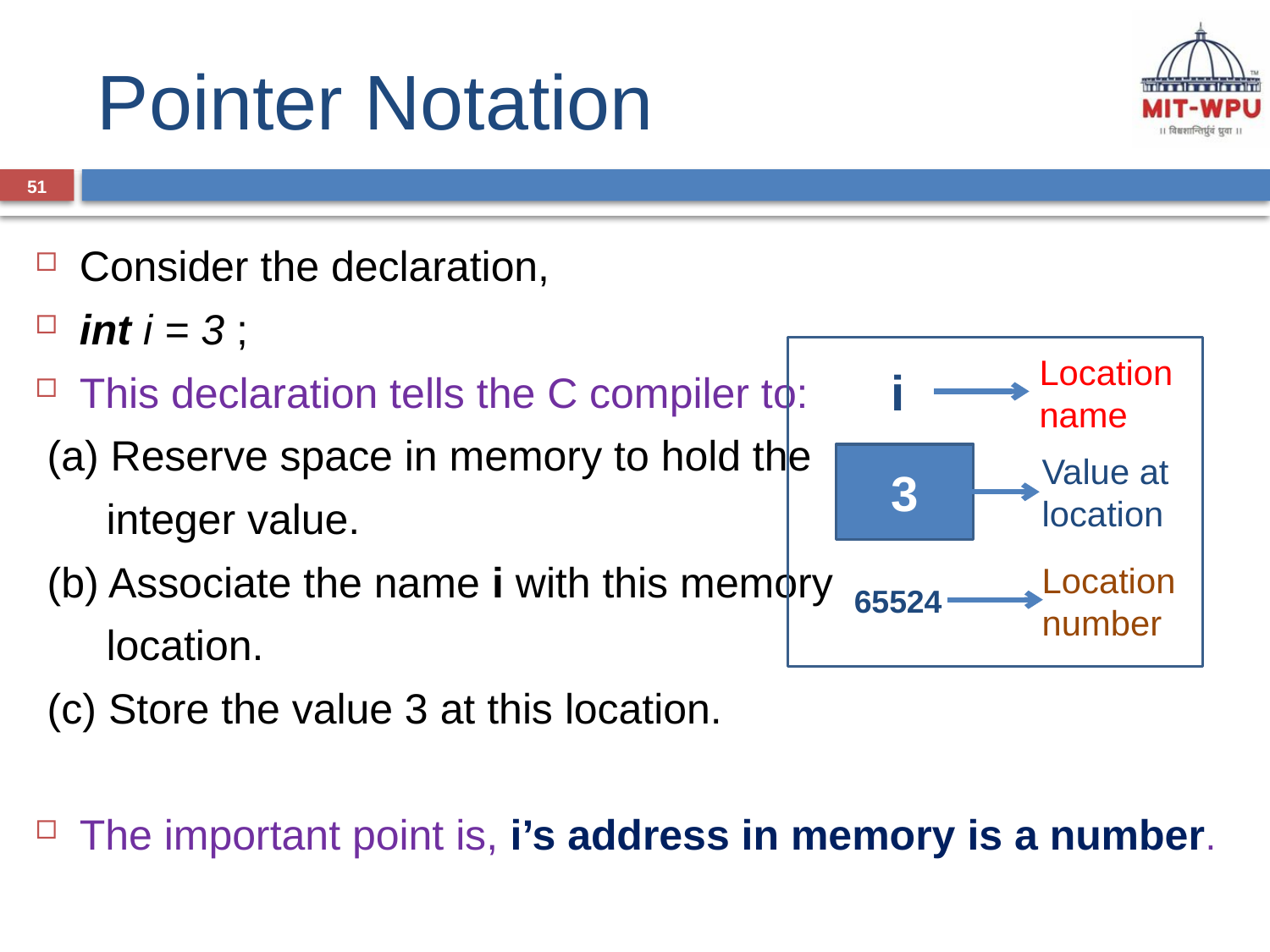

# Pointer Notation
51
Consider the declaration,
int i = 3 ;
This declaration tells the C compiler to:
 (a) Reserve space in memory to hold the
      integer value.
 (b) Associate the name i with this memory
      location.
 (c) Store the value 3 at this location.

The important point is, i’s address in memory is a number.

i
Location
name
3
Value at
location
65524
Location
number